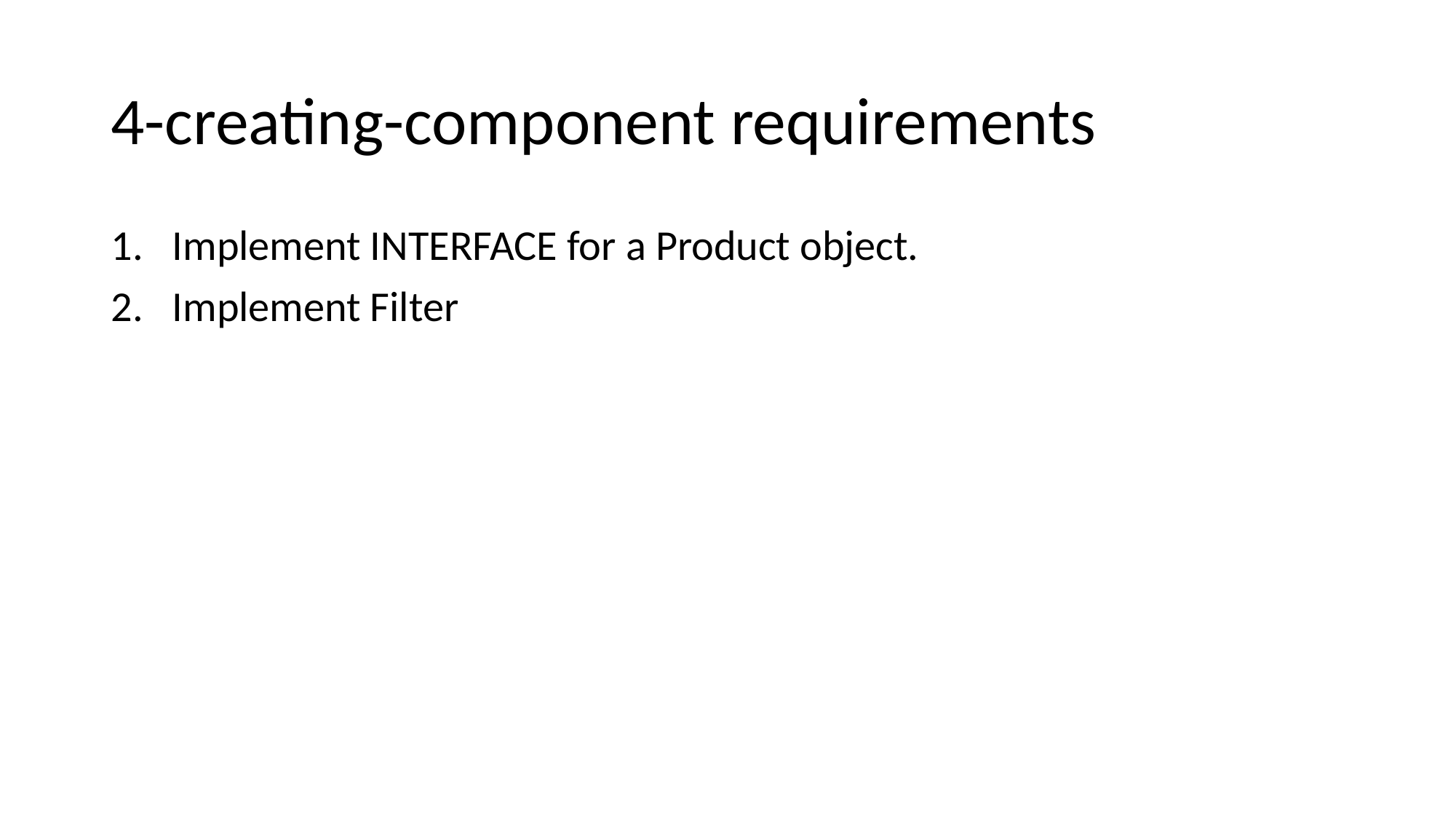

# 4-creating-component requirements
Implement INTERFACE for a Product object.
Implement Filter